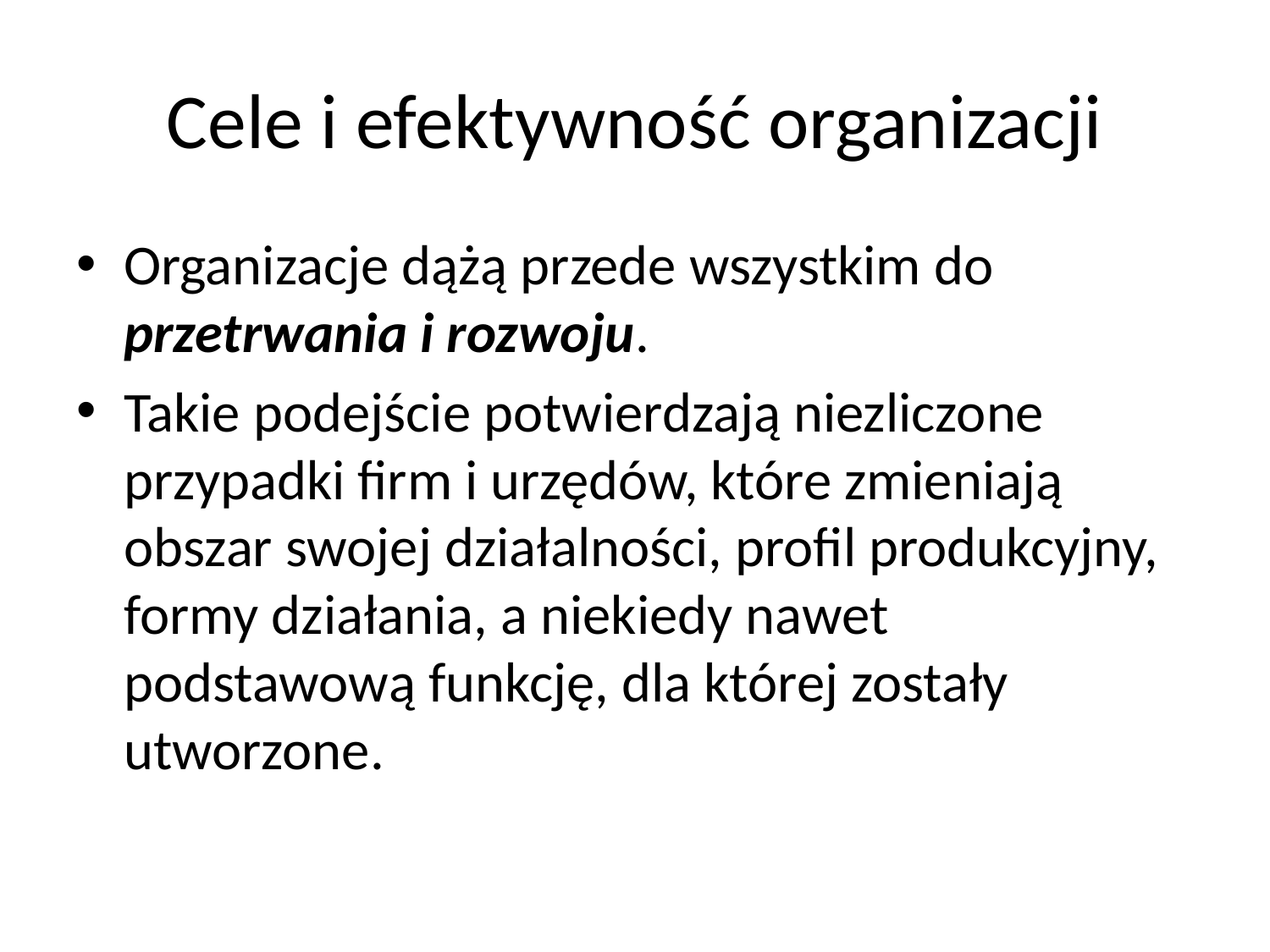

# Cele i efektywność organizacji
Organizacje dążą przede wszystkim do przetrwania i rozwoju.
Takie podejście potwierdzają niezliczone przypadki firm i urzędów, które zmieniają obszar swojej działalności, profil produkcyjny, formy działania, a niekiedy nawet podstawową funkcję, dla której zostały utworzone.